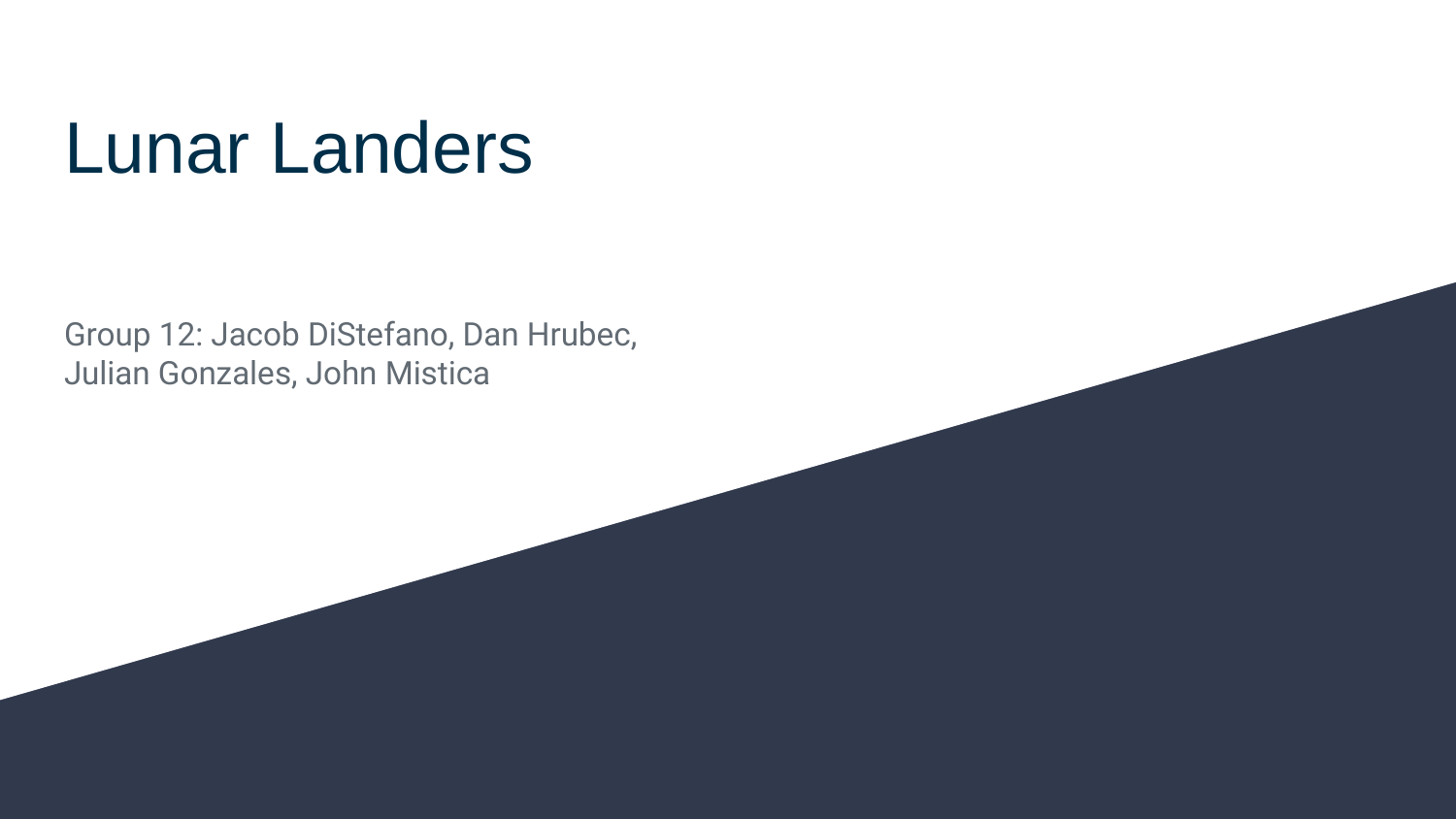

# Lunar Landers
Group 12: Jacob DiStefano, Dan Hrubec, Julian Gonzales, John Mistica